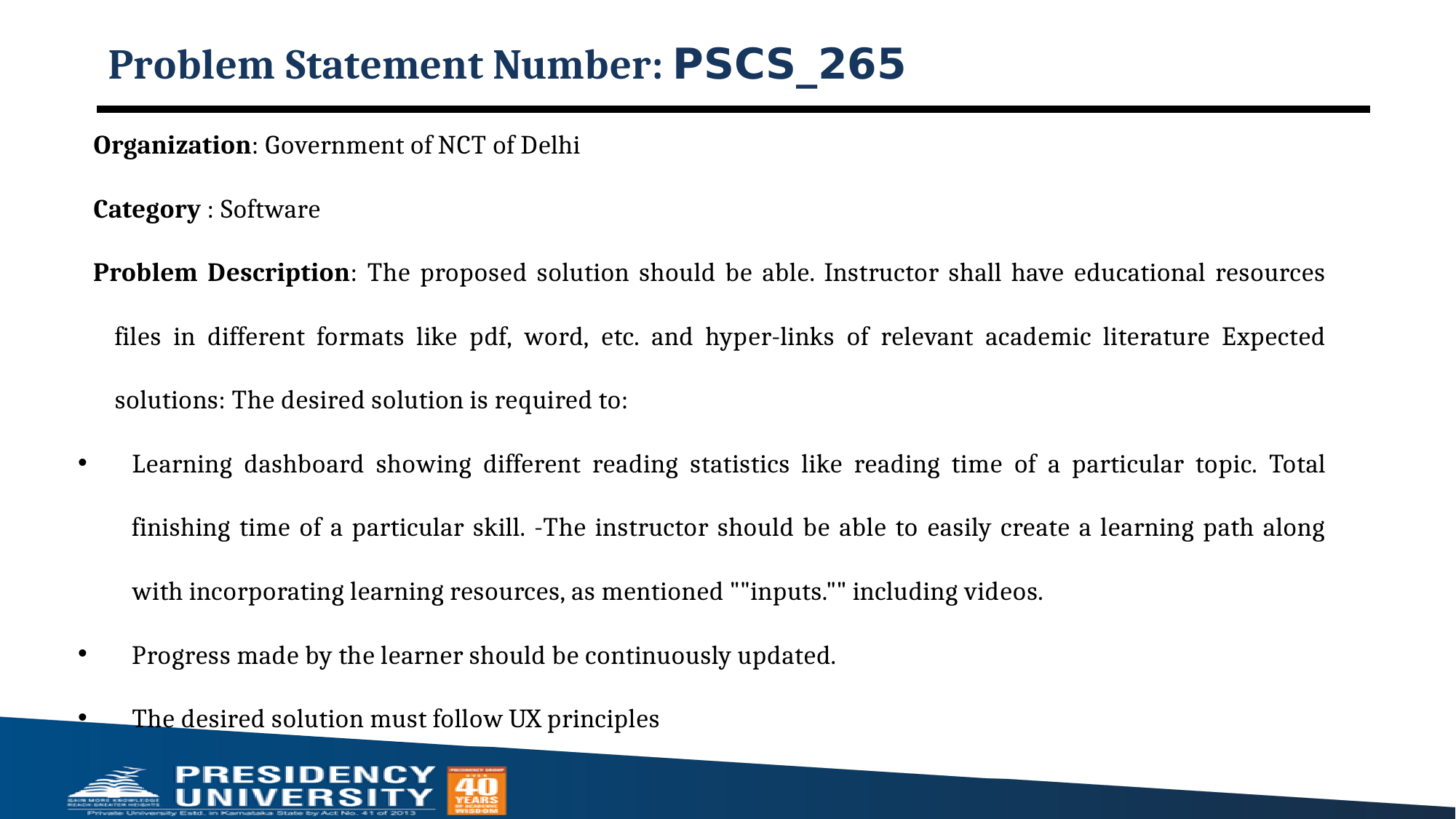

# Problem Statement Number: PSCS_265
Organization: Government of NCT of Delhi
Category : Software
Problem Description: The proposed solution should be able. Instructor shall have educational resources files in different formats like pdf, word, etc. and hyper-links of relevant academic literature Expected solutions: The desired solution is required to:
Learning dashboard showing different reading statistics like reading time of a particular topic. Total finishing time of a particular skill. -The instructor should be able to easily create a learning path along with incorporating learning resources, as mentioned ""inputs."" including videos.
Progress made by the learner should be continuously updated.
The desired solution must follow UX principles